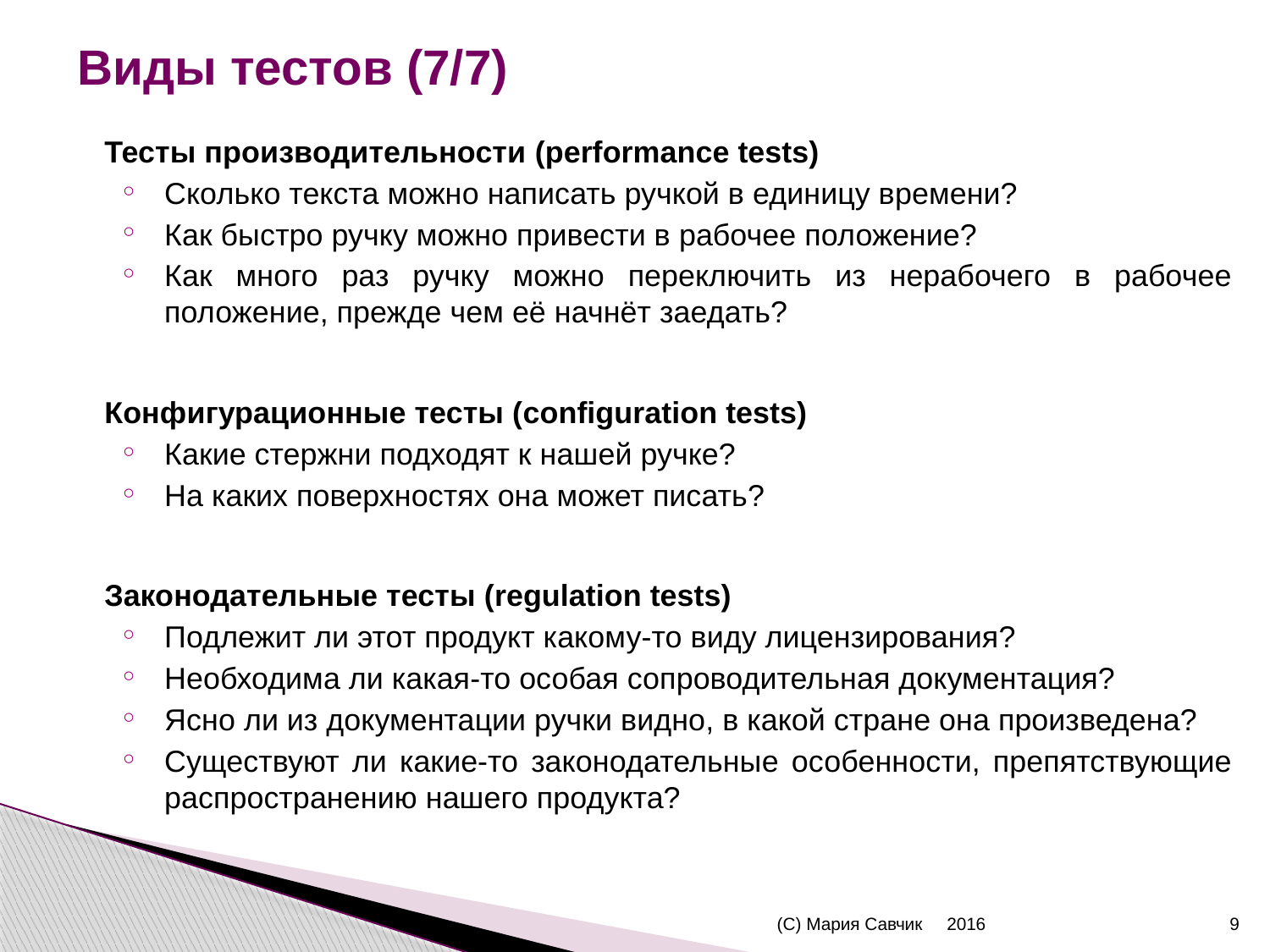

# Виды тестов (7/7)
Тесты производительности (performance tests)
Сколько текста можно написать ручкой в единицу времени?
Как быстро ручку можно привести в рабочее положение?
Как много раз ручку можно переключить из нерабочего в рабочее положение, прежде чем её начнёт заедать?

Конфигурационные тесты (configuration tests)
Какие стержни подходят к нашей ручке?
На каких поверхностях она может писать?

Законодательные тесты (regulation tests)
Подлежит ли этот продукт какому-то виду лицензирования?
Необходима ли какая-то особая сопроводительная документация?
Ясно ли из документации ручки видно, в какой стране она произведена?
Существуют ли какие-то законодательные особенности, препятствующие распространению нашего продукта?

(С) Мария Савчик
2016
9